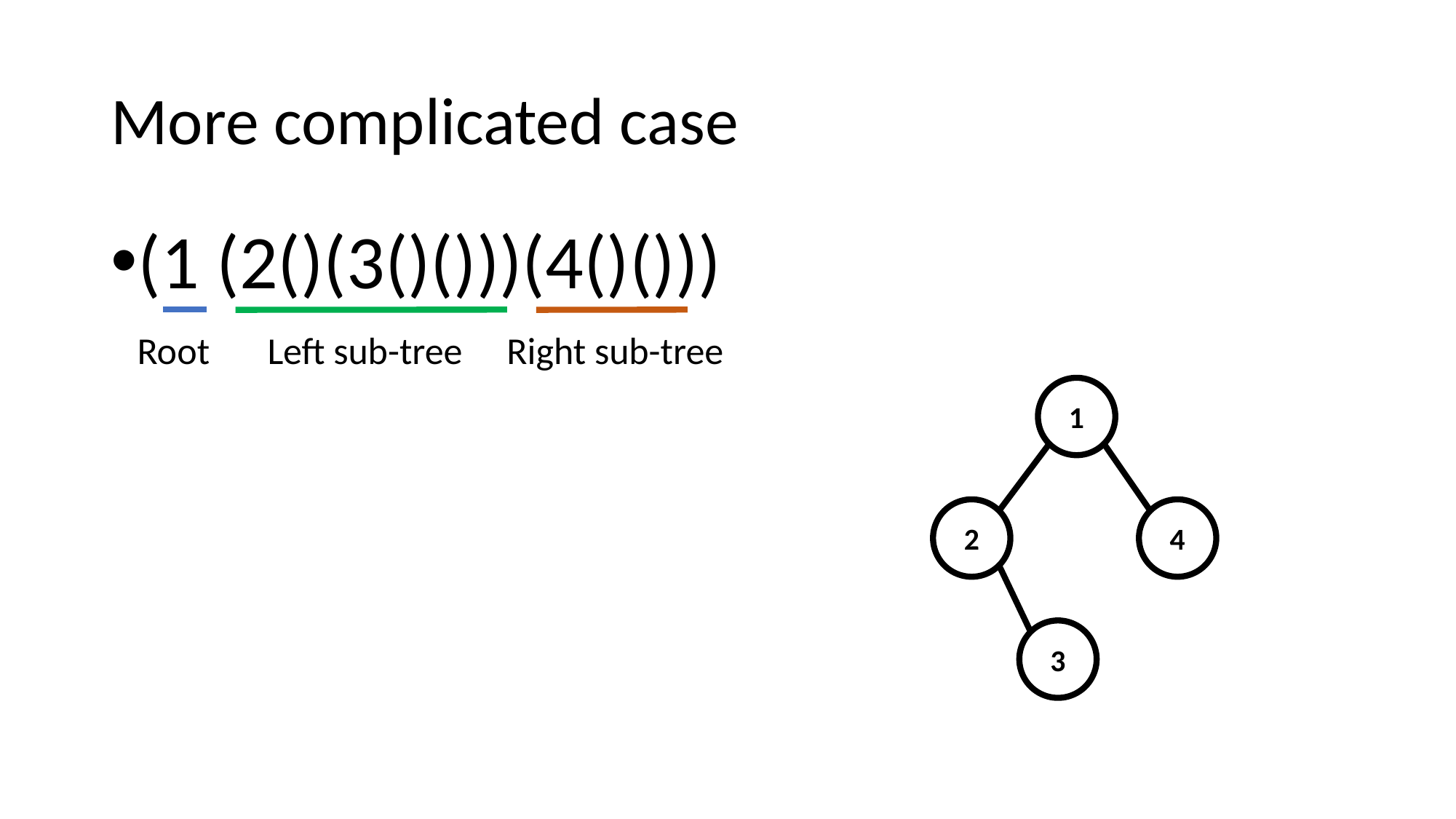

# More complicated case
(1 (2()(3()()))(4()()))
Root
Right sub-tree
Left sub-tree
1
2
4
3